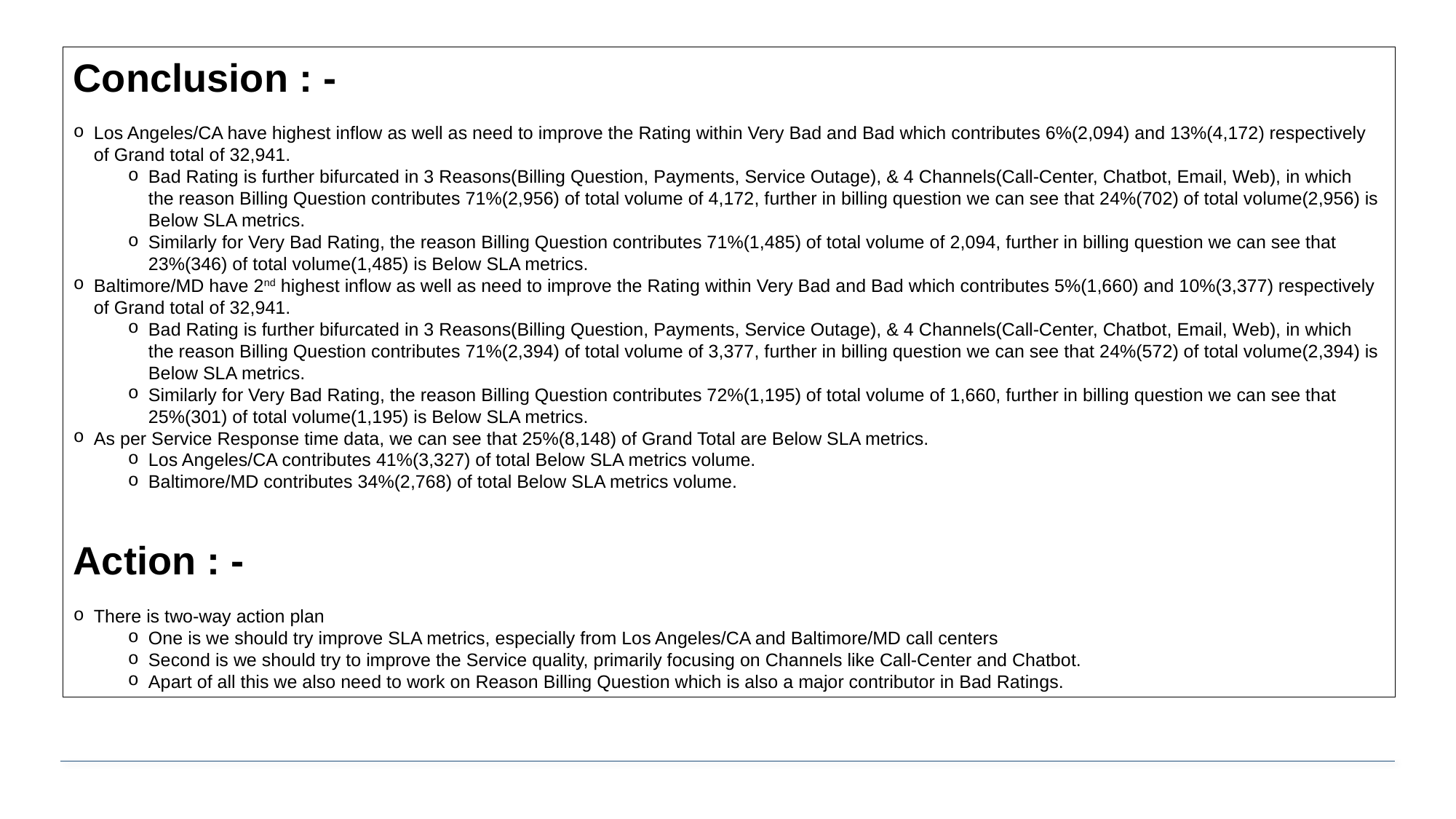

Conclusion : -

Los Angeles/CA have highest inflow as well as need to improve the Rating within Very Bad and Bad which contributes 6%(2,094) and 13%(4,172) respectively of Grand total of 32,941.
Bad Rating is further bifurcated in 3 Reasons(Billing Question, Payments, Service Outage), & 4 Channels(Call-Center, Chatbot, Email, Web), in which the reason Billing Question contributes 71%(2,956) of total volume of 4,172, further in billing question we can see that 24%(702) of total volume(2,956) is Below SLA metrics.
Similarly for Very Bad Rating, the reason Billing Question contributes 71%(1,485) of total volume of 2,094, further in billing question we can see that 23%(346) of total volume(1,485) is Below SLA metrics.
Baltimore/MD have 2nd highest inflow as well as need to improve the Rating within Very Bad and Bad which contributes 5%(1,660) and 10%(3,377) respectively of Grand total of 32,941.
Bad Rating is further bifurcated in 3 Reasons(Billing Question, Payments, Service Outage), & 4 Channels(Call-Center, Chatbot, Email, Web), in which the reason Billing Question contributes 71%(2,394) of total volume of 3,377, further in billing question we can see that 24%(572) of total volume(2,394) is Below SLA metrics.
Similarly for Very Bad Rating, the reason Billing Question contributes 72%(1,195) of total volume of 1,660, further in billing question we can see that 25%(301) of total volume(1,195) is Below SLA metrics.
As per Service Response time data, we can see that 25%(8,148) of Grand Total are Below SLA metrics.
Los Angeles/CA contributes 41%(3,327) of total Below SLA metrics volume.
Baltimore/MD contributes 34%(2,768) of total Below SLA metrics volume.

Action : -

There is two-way action plan
One is we should try improve SLA metrics, especially from Los Angeles/CA and Baltimore/MD call centers
Second is we should try to improve the Service quality, primarily focusing on Channels like Call-Center and Chatbot.
Apart of all this we also need to work on Reason Billing Question which is also a major contributor in Bad Ratings.